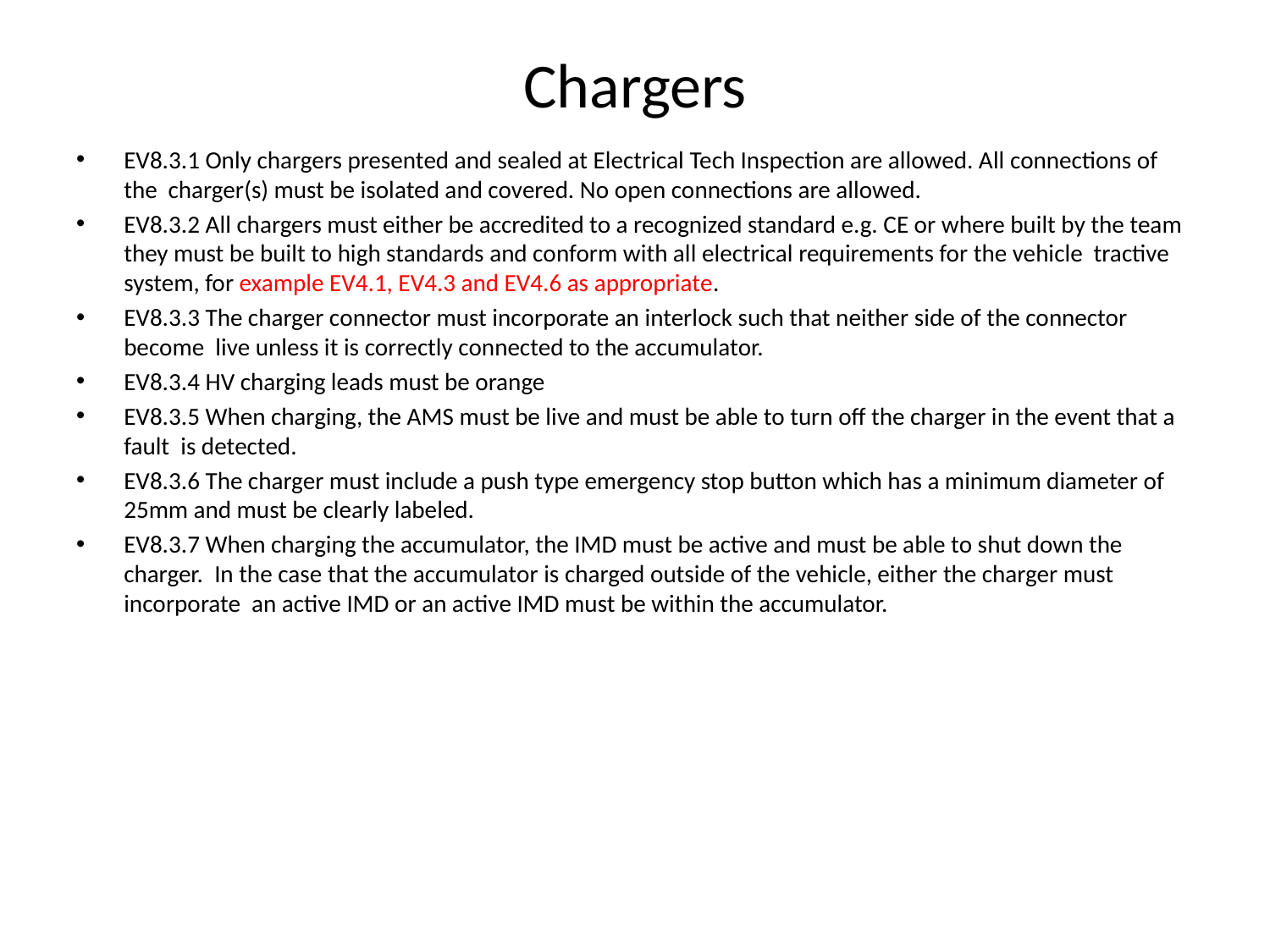

# Chargers
EV8.3.1 Only chargers presented and sealed at Electrical Tech Inspection are allowed. All connections of the  charger(s) must be isolated and covered. No open connections are allowed.
EV8.3.2 All chargers must either be accredited to a recognized standard e.g. CE or where built by the team they must be built to high standards and conform with all electrical requirements for the vehicle  tractive system, for example EV4.1, EV4.3 and EV4.6 as appropriate.
EV8.3.3 The charger connector must incorporate an interlock such that neither side of the connector become  live unless it is correctly connected to the accumulator.
EV8.3.4 HV charging leads must be orange
EV8.3.5 When charging, the AMS must be live and must be able to turn off the charger in the event that a fault  is detected.
EV8.3.6 The charger must include a push type emergency stop button which has a minimum diameter of 25mm and must be clearly labeled.
EV8.3.7 When charging the accumulator, the IMD must be active and must be able to shut down the charger.  In the case that the accumulator is charged outside of the vehicle, either the charger must incorporate  an active IMD or an active IMD must be within the accumulator.